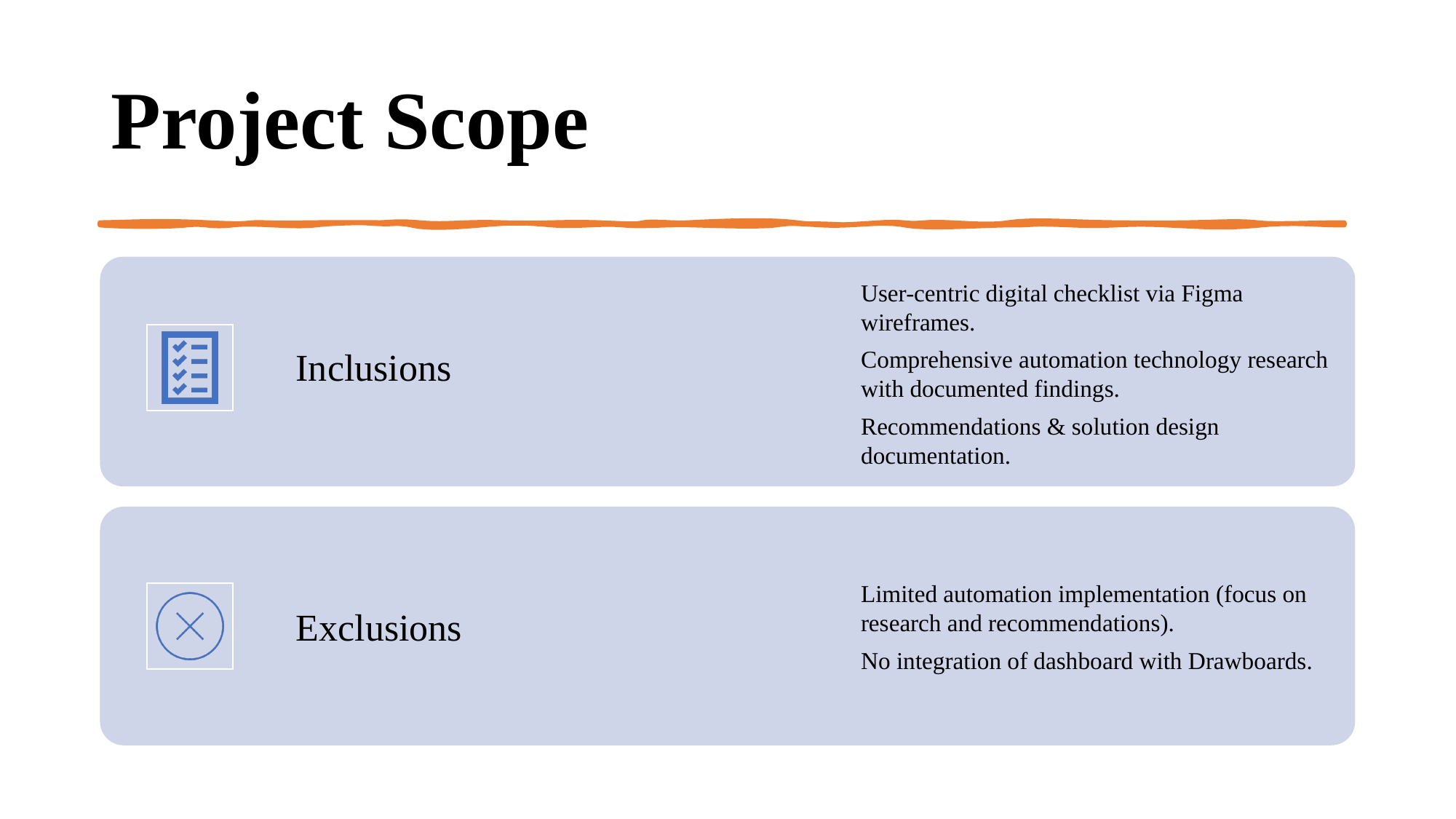

Project Scope

Inclusions
User-centric digital checklist via Figma wireframes.
Comprehensive automation technology research with documented findings.
Recommendations & solution design documentation.
Exclusions
Limited automation implementation (focus on research and recommendations).
No integration of dashboard with Drawboards.